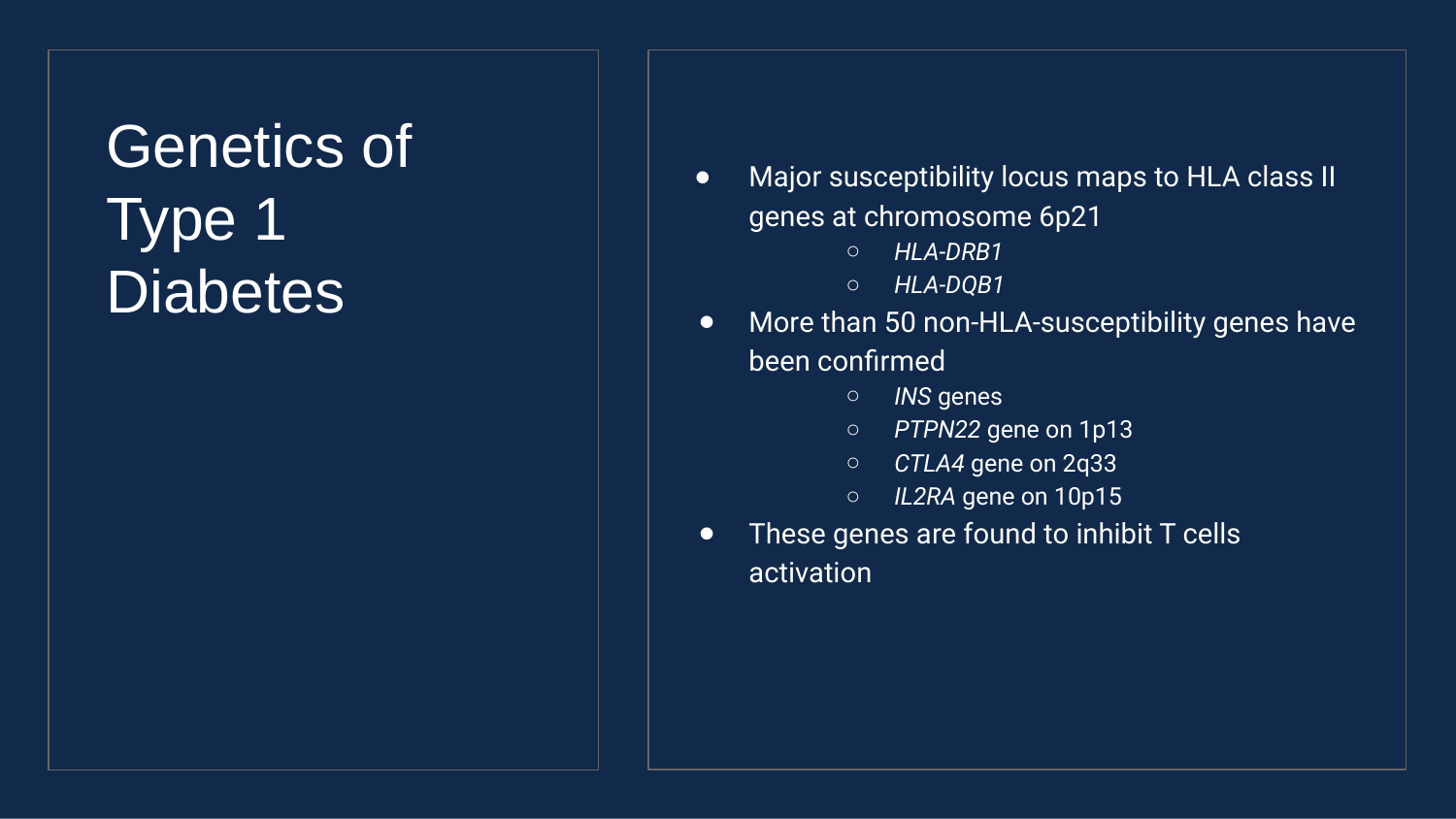

# Genetics of Type 1 Diabetes

Major susceptibility locus maps to HLA class II genes at chromosome 6p21
HLA-DRB1
HLA-DQB1
More than 50 non-HLA-susceptibility genes have been confirmed
INS genes
PTPN22 gene on 1p13
CTLA4 gene on 2q33
IL2RA gene on 10p15
These genes are found to inhibit T cells activation